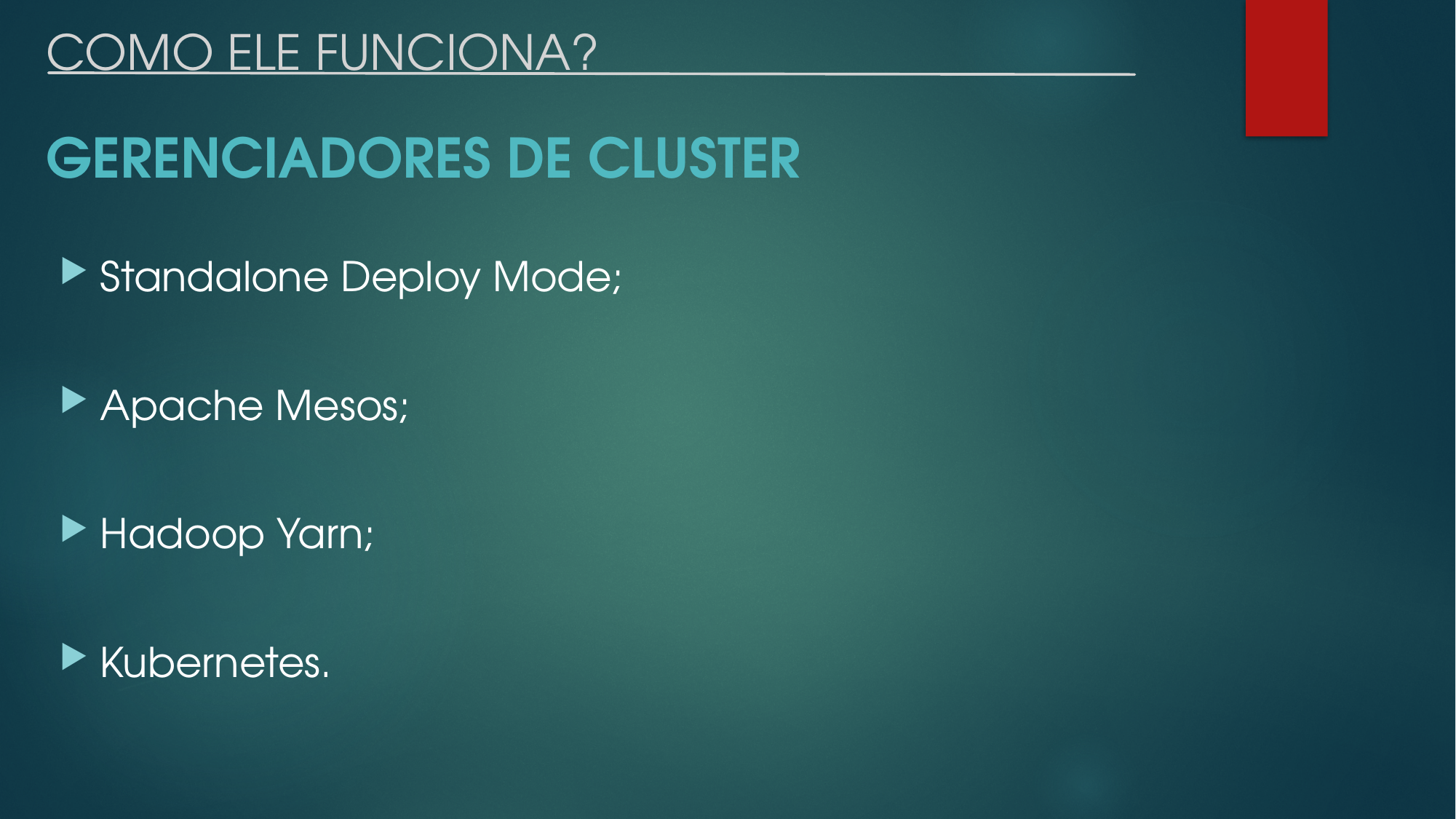

# COMO ELE FUNCIONA?
GERENCIADORES DE CLUSTER
Standalone Deploy Mode;

Apache Mesos;

Hadoop Yarn;

Kubernetes.